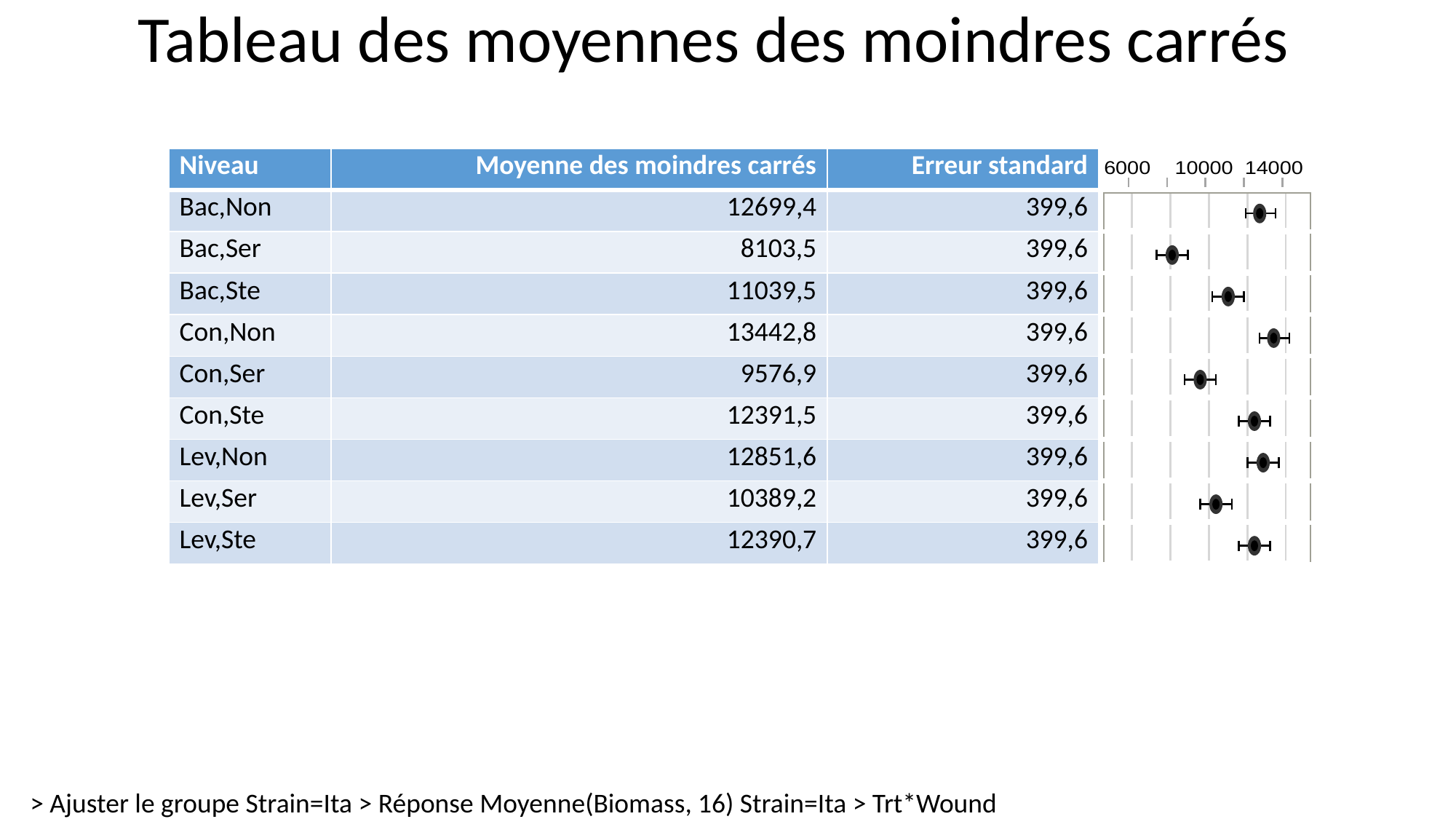

# Tableau des moyennes des moindres carrés
| Niveau | Moyenne des moindres carrés | Erreur standard |  |
| --- | --- | --- | --- |
| Bac,Non | 12699,4 | 399,6 |  |
| Bac,Ser | 8103,5 | 399,6 |  |
| Bac,Ste | 11039,5 | 399,6 |  |
| Con,Non | 13442,8 | 399,6 |  |
| Con,Ser | 9576,9 | 399,6 |  |
| Con,Ste | 12391,5 | 399,6 |  |
| Lev,Non | 12851,6 | 399,6 |  |
| Lev,Ser | 10389,2 | 399,6 |  |
| Lev,Ste | 12390,7 | 399,6 |  |
> Ajuster le groupe Strain=Ita > Réponse Moyenne(Biomass, 16) Strain=Ita > Trt*Wound